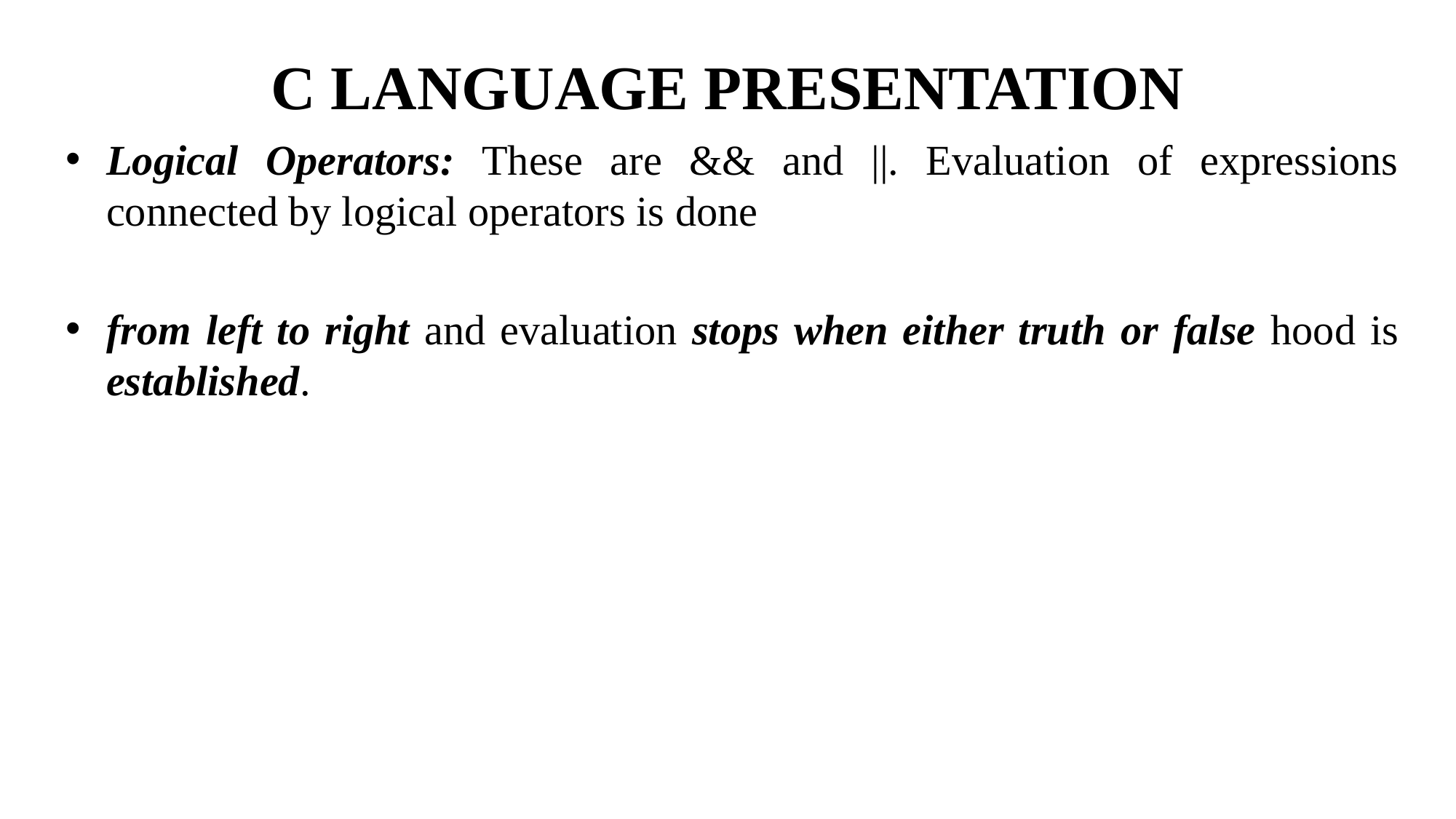

# C LANGUAGE PRESENTATION
Logical Operators: These are && and ||. Evaluation of expressions connected by logical operators is done

from left to right and evaluation stops when either truth or false hood is established.